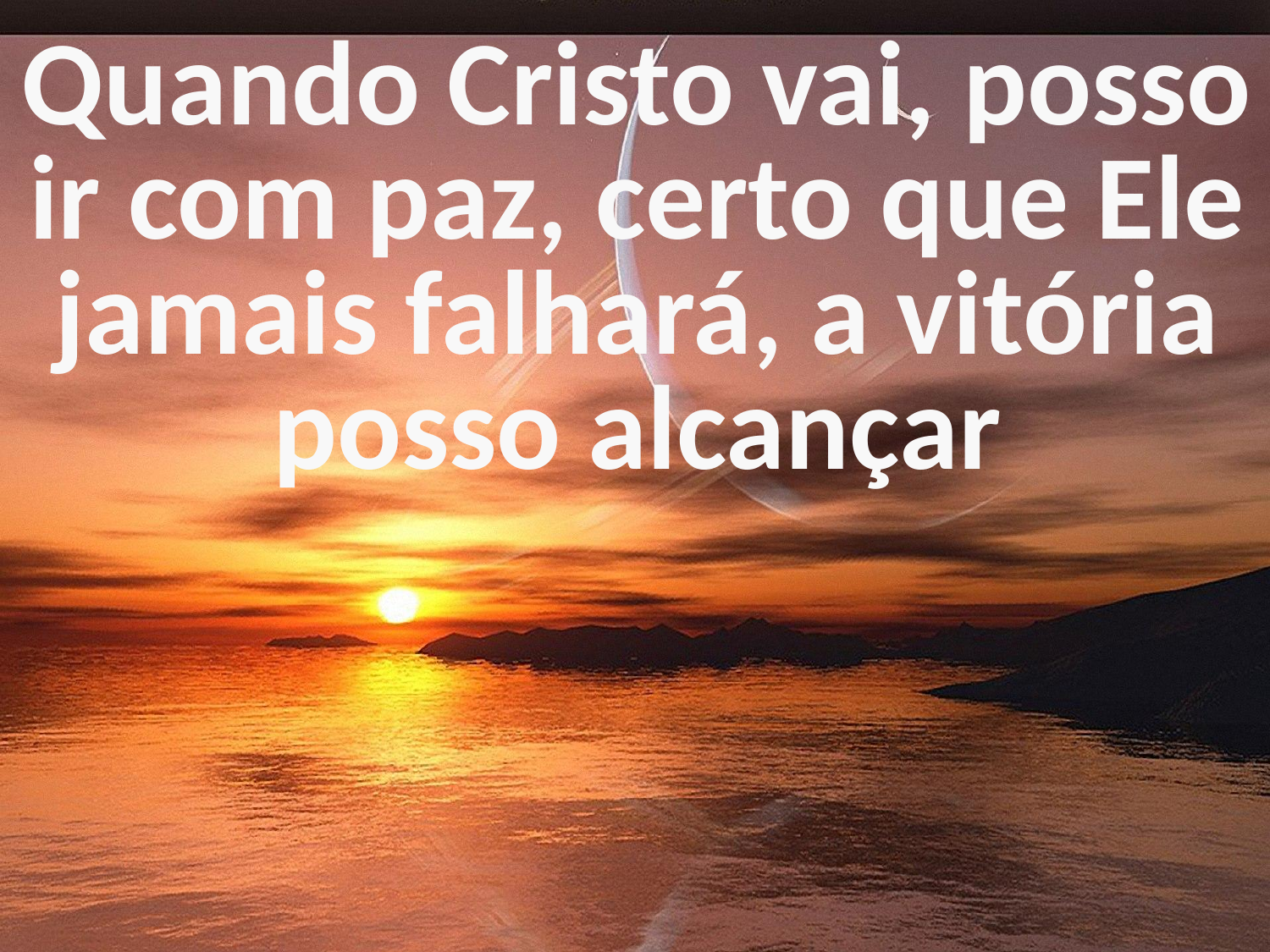

Quando Cristo vai, posso ir com paz, certo que Ele jamais falhará, a vitória posso alcançar